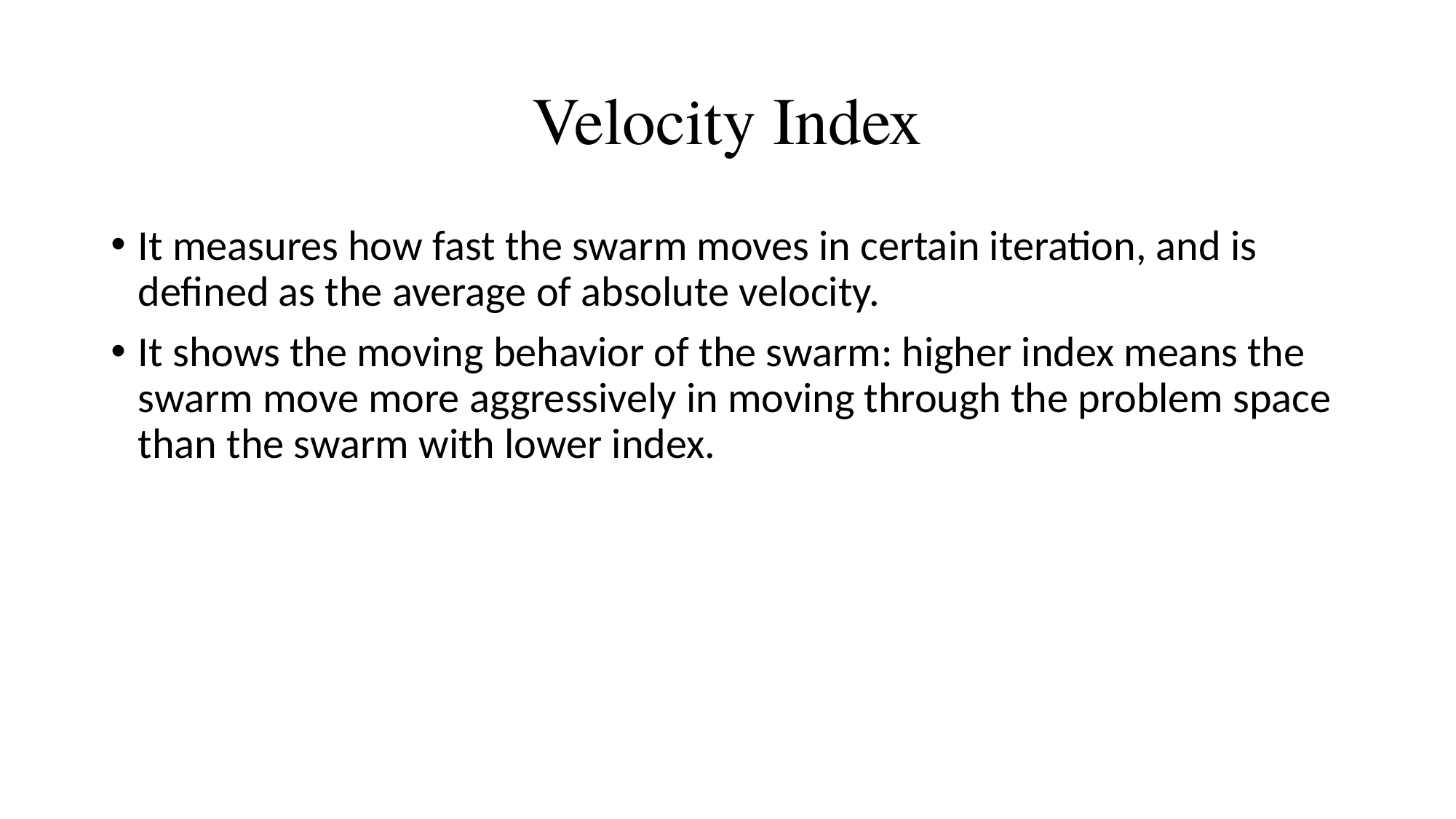

# Velocity Index
It measures how fast the swarm moves in certain iteration, and is defined as the average of absolute velocity.
It shows the moving behavior of the swarm: higher index means the swarm move more aggressively in moving through the problem space than the swarm with lower index.